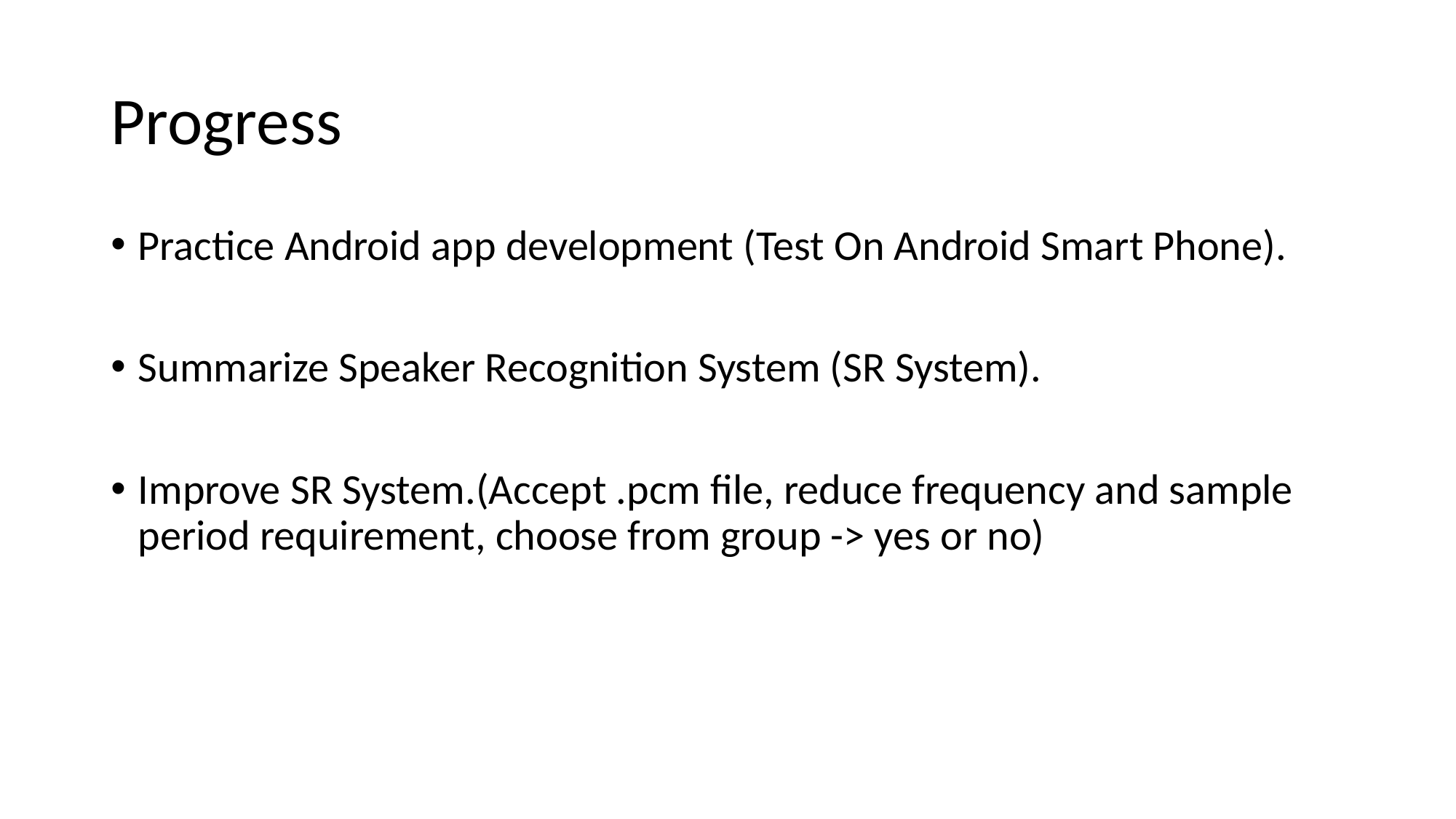

# Progress
Practice Android app development (Test On Android Smart Phone).

Summarize Speaker Recognition System (SR System).

Improve SR System.(Accept .pcm file, reduce frequency and sample period requirement, choose from group -> yes or no)